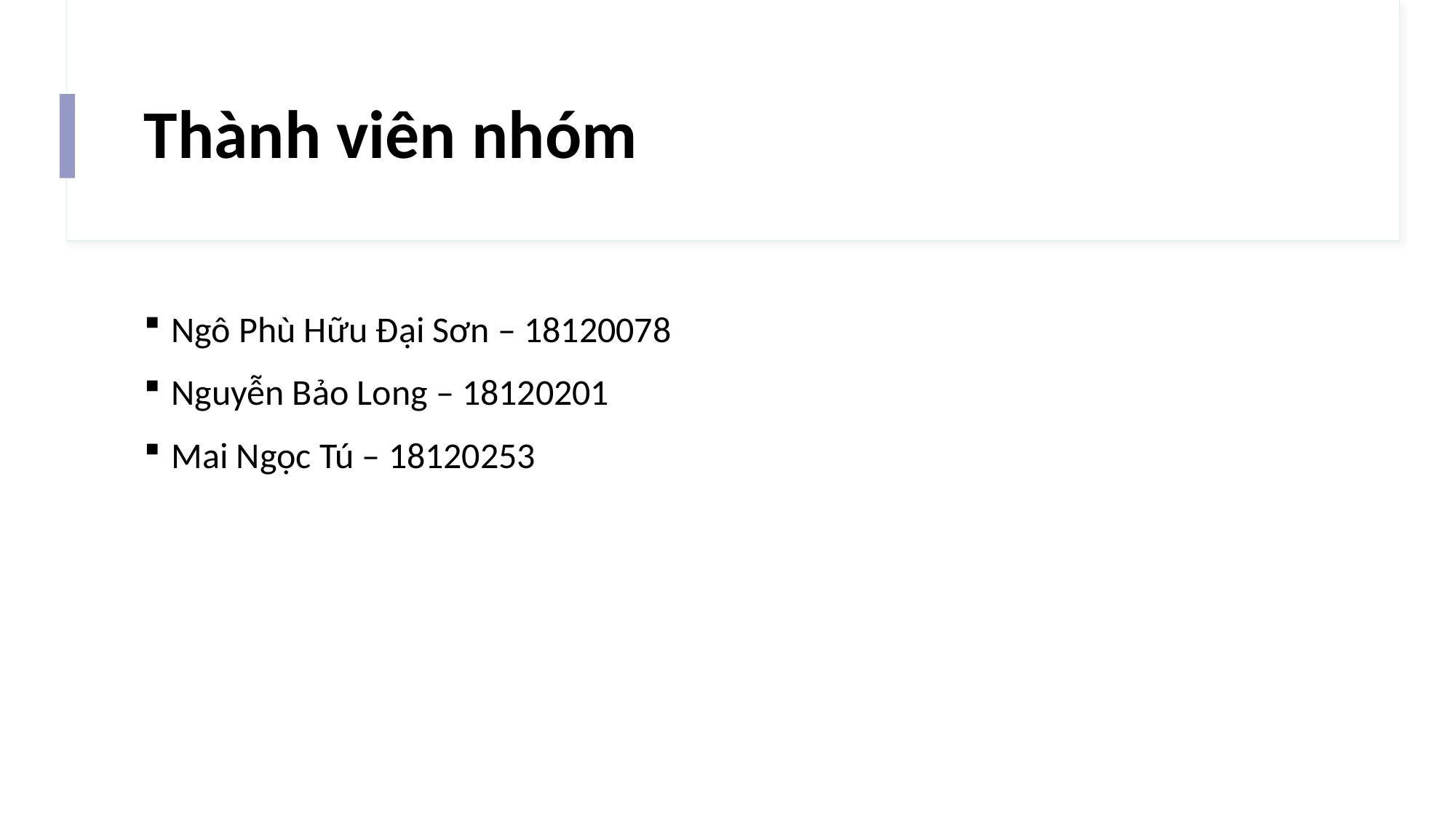

# Thành viên nhóm
Ngô Phù Hữu Đại Sơn – 18120078
Nguyễn Bảo Long – 18120201
Mai Ngọc Tú – 18120253